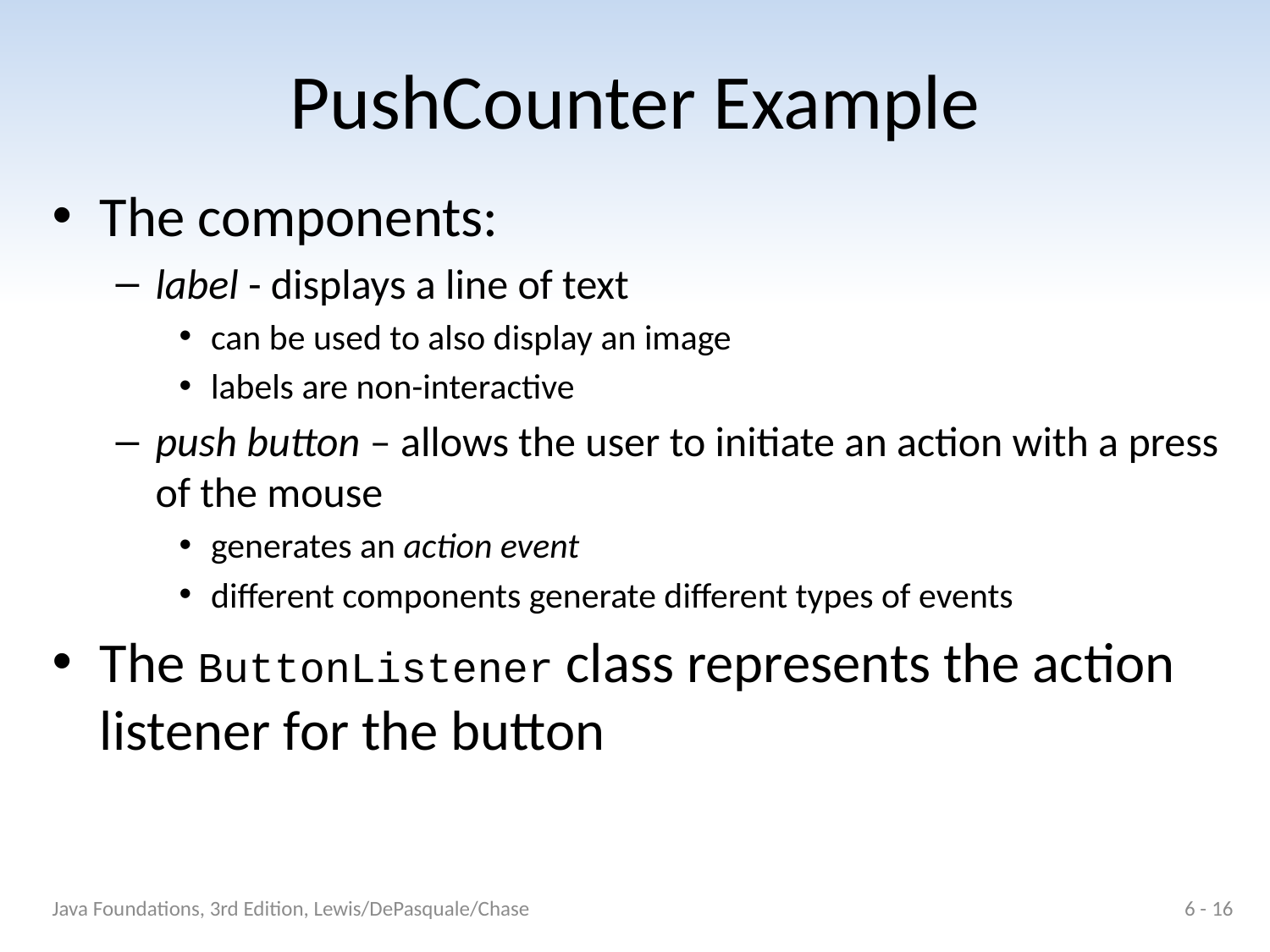

# PushCounter Example
The components:
label - displays a line of text
can be used to also display an image
labels are non-interactive
push button – allows the user to initiate an action with a press of the mouse
generates an action event
different components generate different types of events
The ButtonListener class represents the action listener for the button
Java Foundations, 3rd Edition, Lewis/DePasquale/Chase
6 - 16